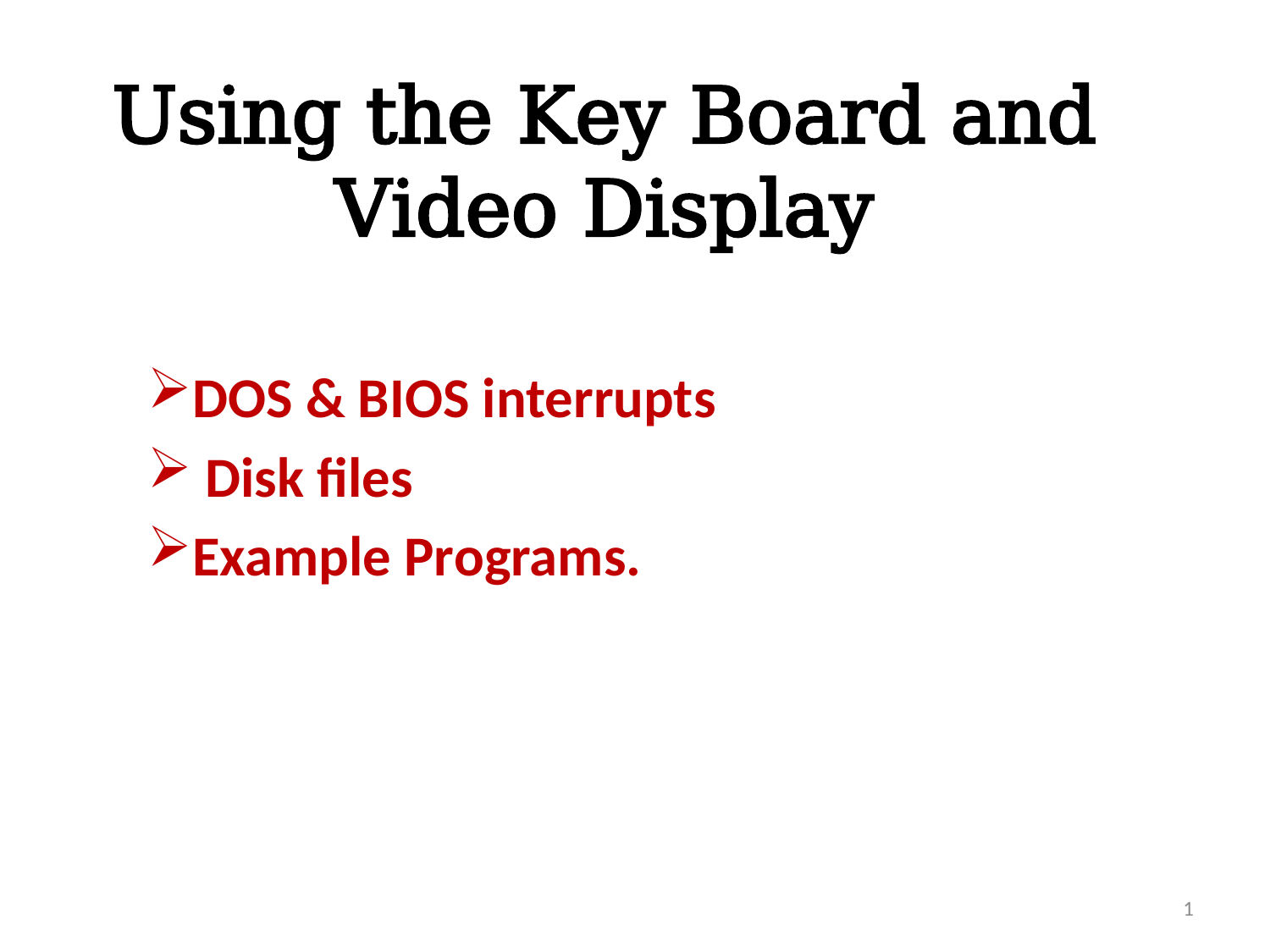

# Using the Key Board and Video Display

DOS & BIOS interrupts
 Disk files
Example Programs.

1